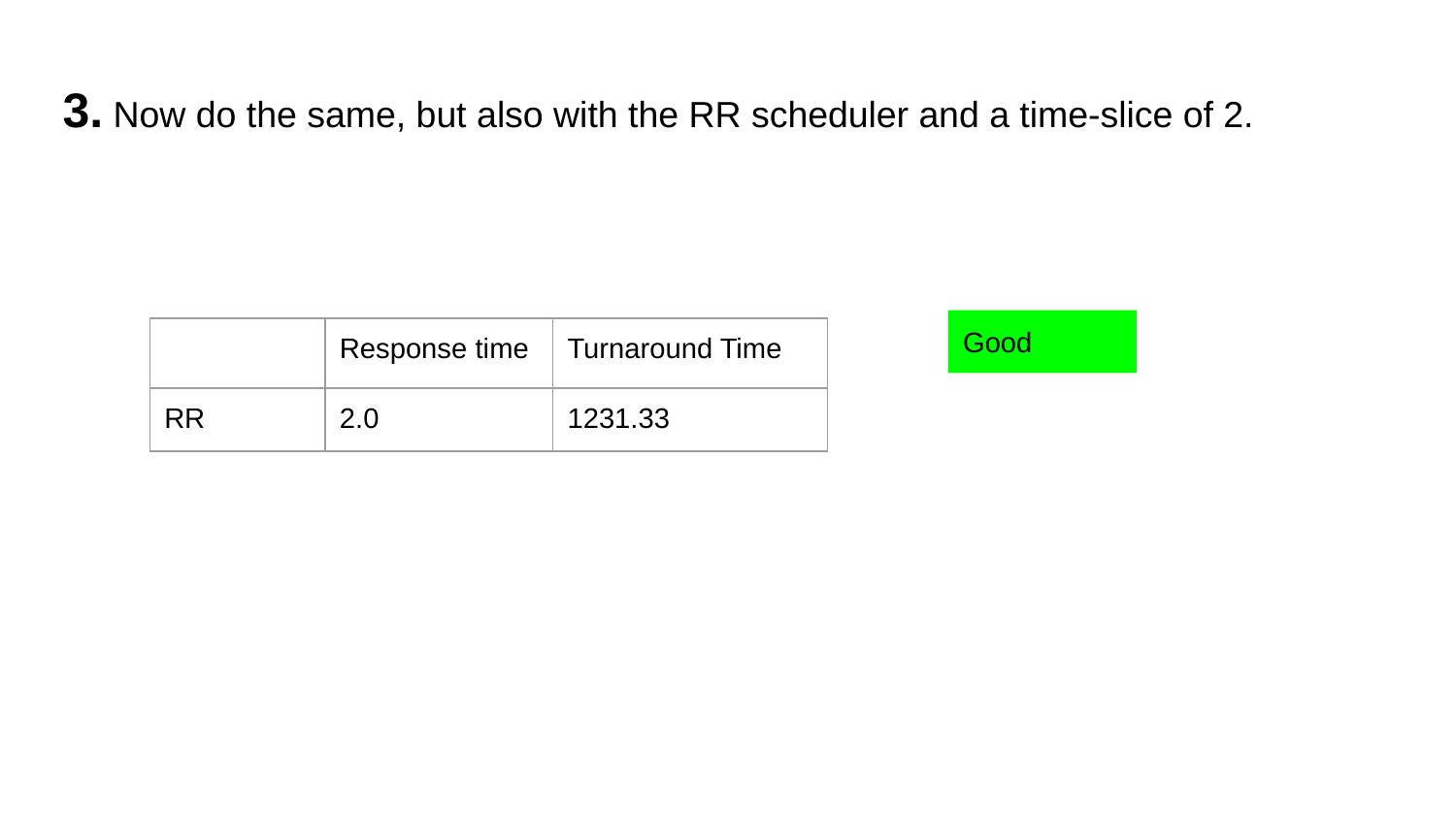

3. Now do the same, but also with the RR scheduler and a time-slice of 2.

#
Good
|  | Response time | Turnaround Time |
| --- | --- | --- |
| RR | 2.0 | 1231.33 |